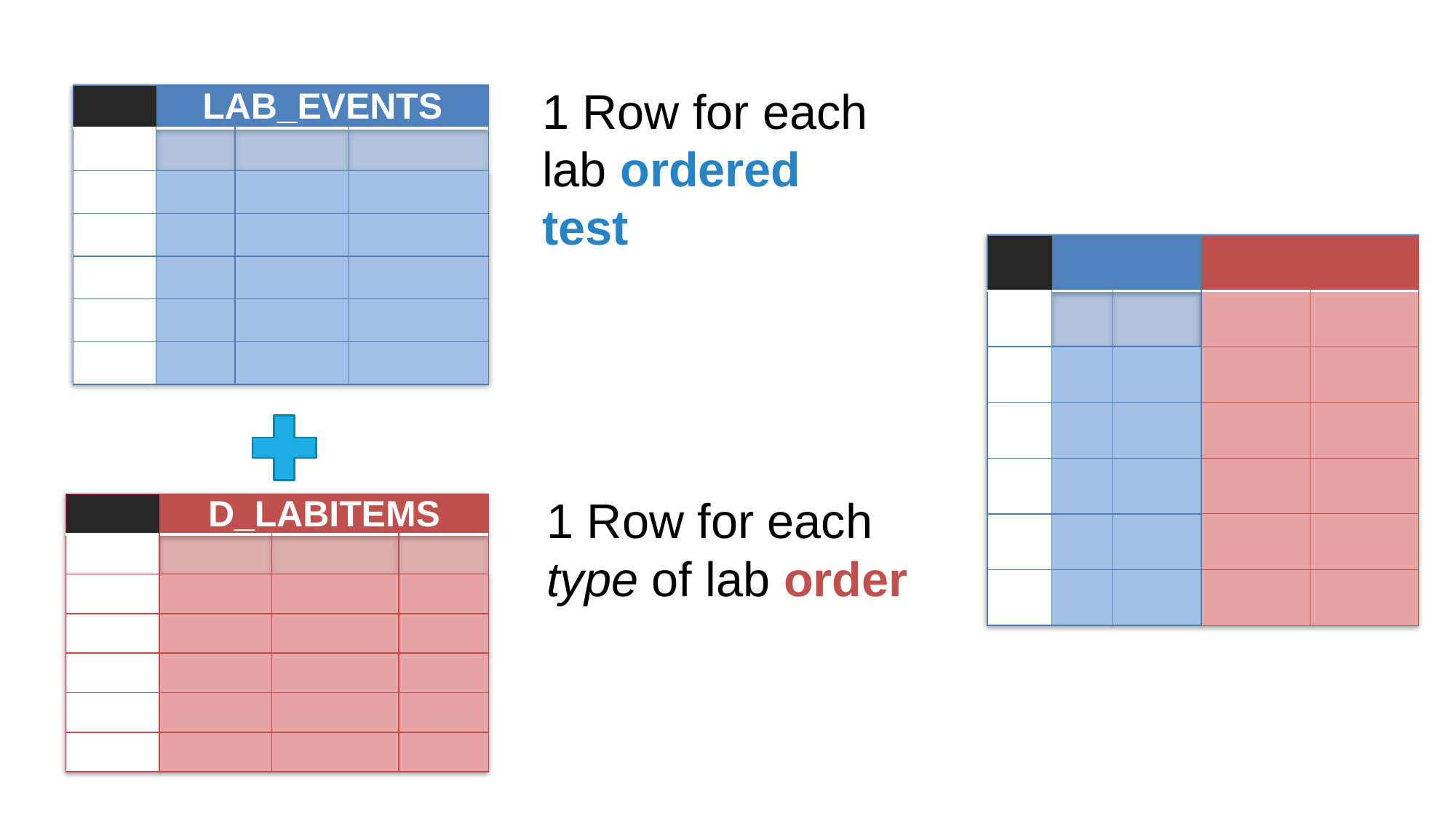

1 Row for each lab ordered test
|  | LAB\_EVENTS |  |  |
| --- | --- | --- | --- |
|  |  |  |  |
|  |  |  |  |
|  |  |  |  |
|  |  |  |  |
|  |  |  |  |
|  |  |  |  |
|  |  |  |  |  |
| --- | --- | --- | --- | --- |
|  |  |  |  |  |
|  |  |  |  |  |
|  |  |  |  |  |
|  |  |  |  |  |
|  |  |  |  |  |
|  |  |  |  |  |

1 Row for each type of lab order
|  | D\_LABITEMS |  |  |
| --- | --- | --- | --- |
|  |  |  |  |
|  |  |  |  |
|  |  |  |  |
|  |  |  |  |
|  |  |  |  |
|  |  |  |  |